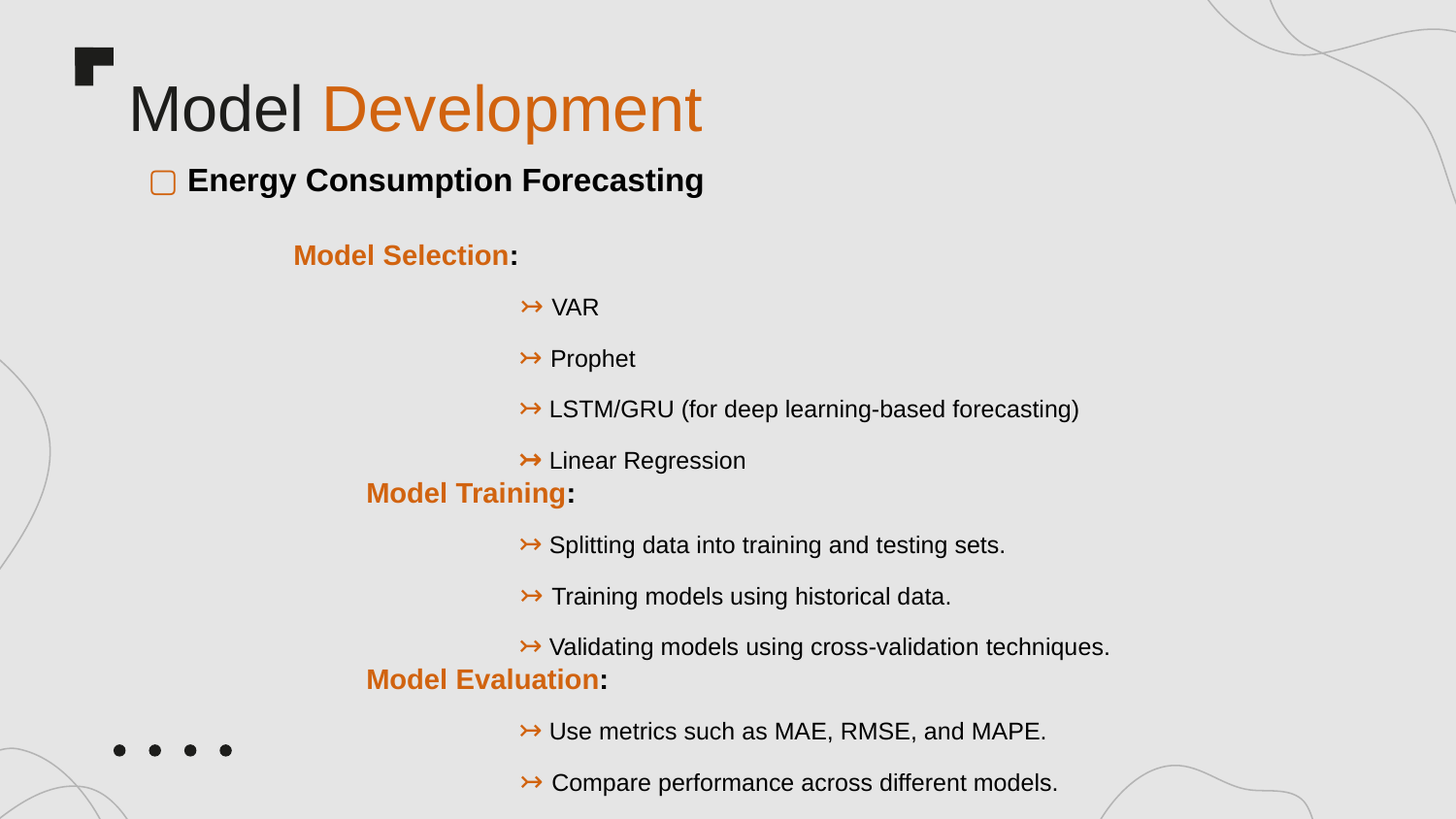

# Model Development
▢ Energy Consumption Forecasting

 	Model Selection:
 		 ↣ VAR
 		 ↣ Prophet
 		 ↣ LSTM/GRU (for deep learning-based forecasting)
		 ↣ Linear Regression
 	Model Training:
 		 ↣ Splitting data into training and testing sets.
 		 ↣ Training models using historical data.
 		 ↣ Validating models using cross-validation techniques.
 	Model Evaluation:
 		 ↣ Use metrics such as MAE, RMSE, and MAPE.
 		 ↣ Compare performance across different models.